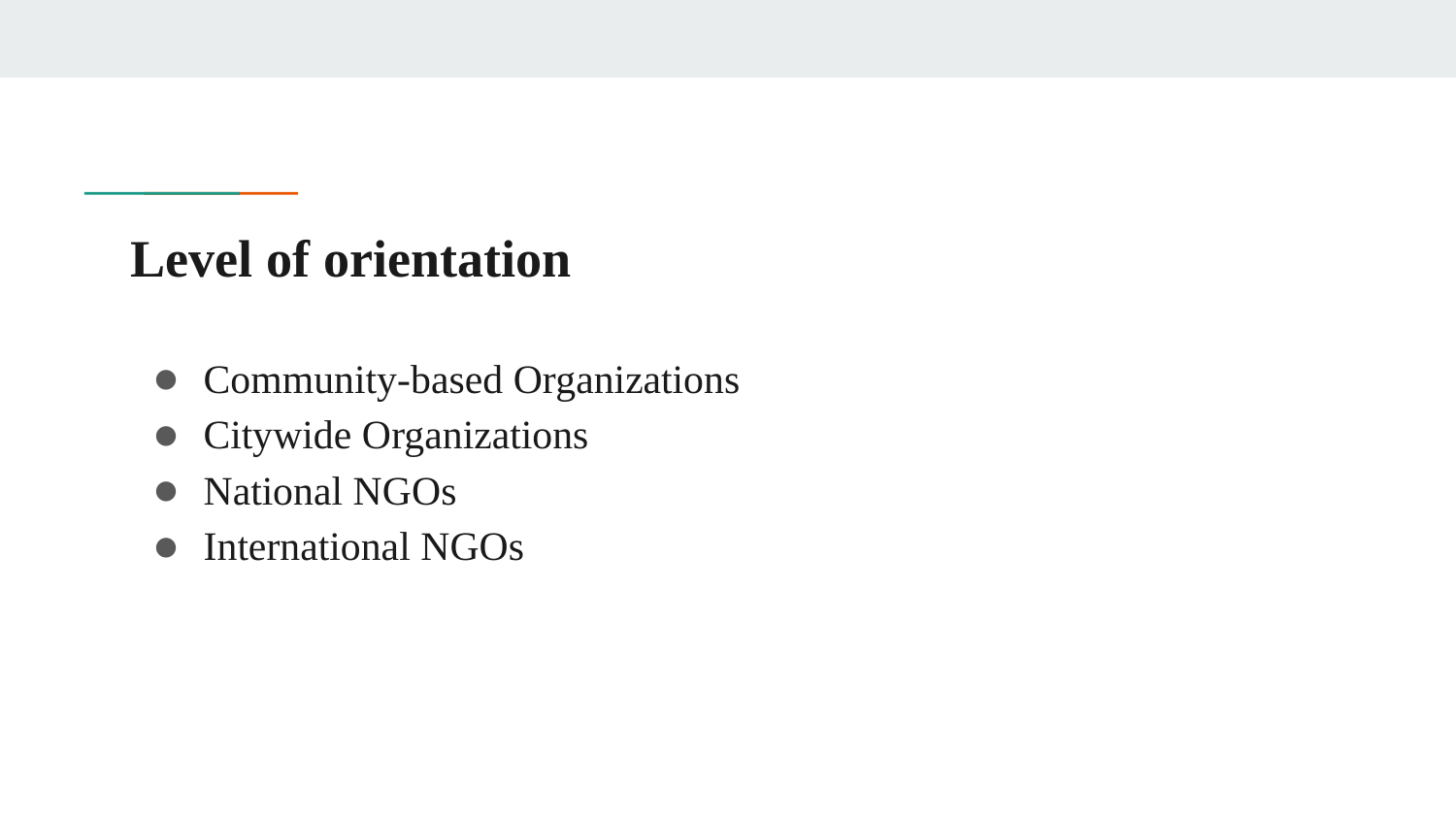

# Level of orientation
Community-based Organizations
Citywide Organizations
National NGOs
International NGOs